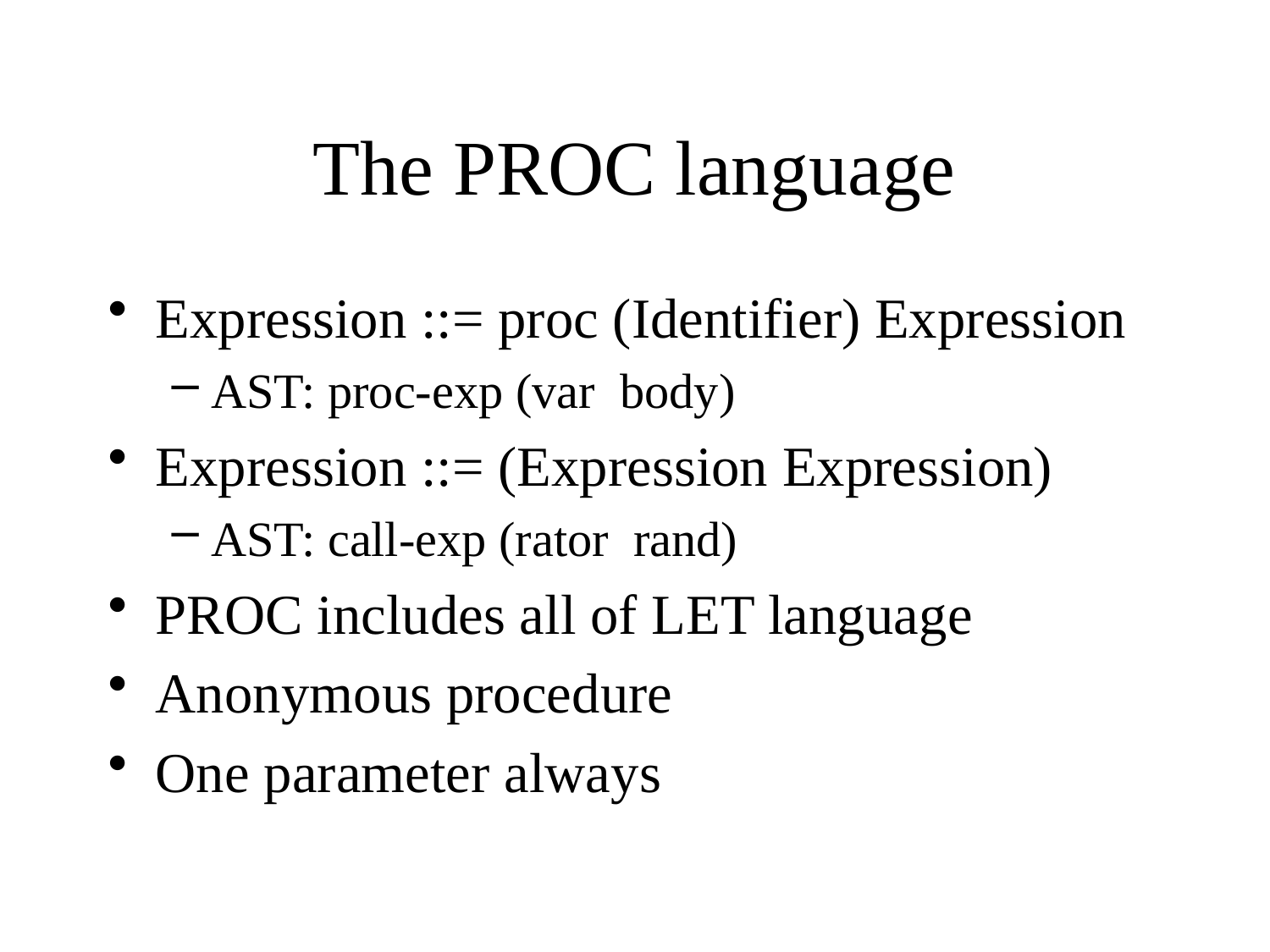

# The PROC language
Expression ::= proc (Identifier) Expression
AST: proc-exp (var  body)
Expression ::= (Expression Expression)
AST: call-exp (rator  rand)
PROC includes all of LET language
Anonymous procedure
One parameter always